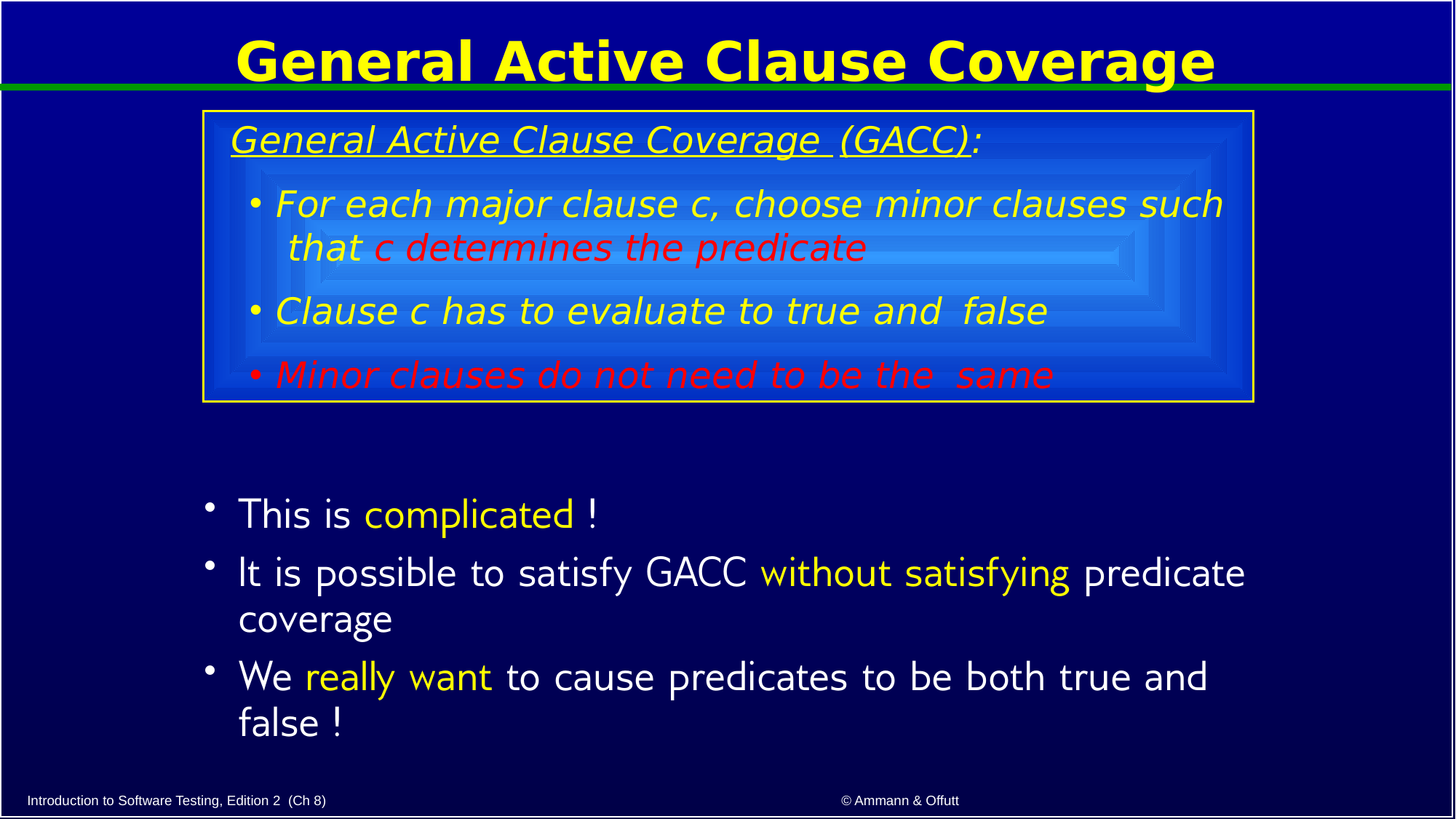

# General Active Clause Coverage
General Active Clause Coverage (GACC):
For each major clause c, choose minor clauses such  that c determines the predicate
Clause c has to evaluate to true and false
Minor clauses do not need to be the same
This is complicated !
It is possible to satisfy GACC without satisfying predicate coverage
We really want to cause predicates to be both true and false !
6
© Ammann & Offutt
Introduction to Software Testing, Edition 2  (Ch 8)